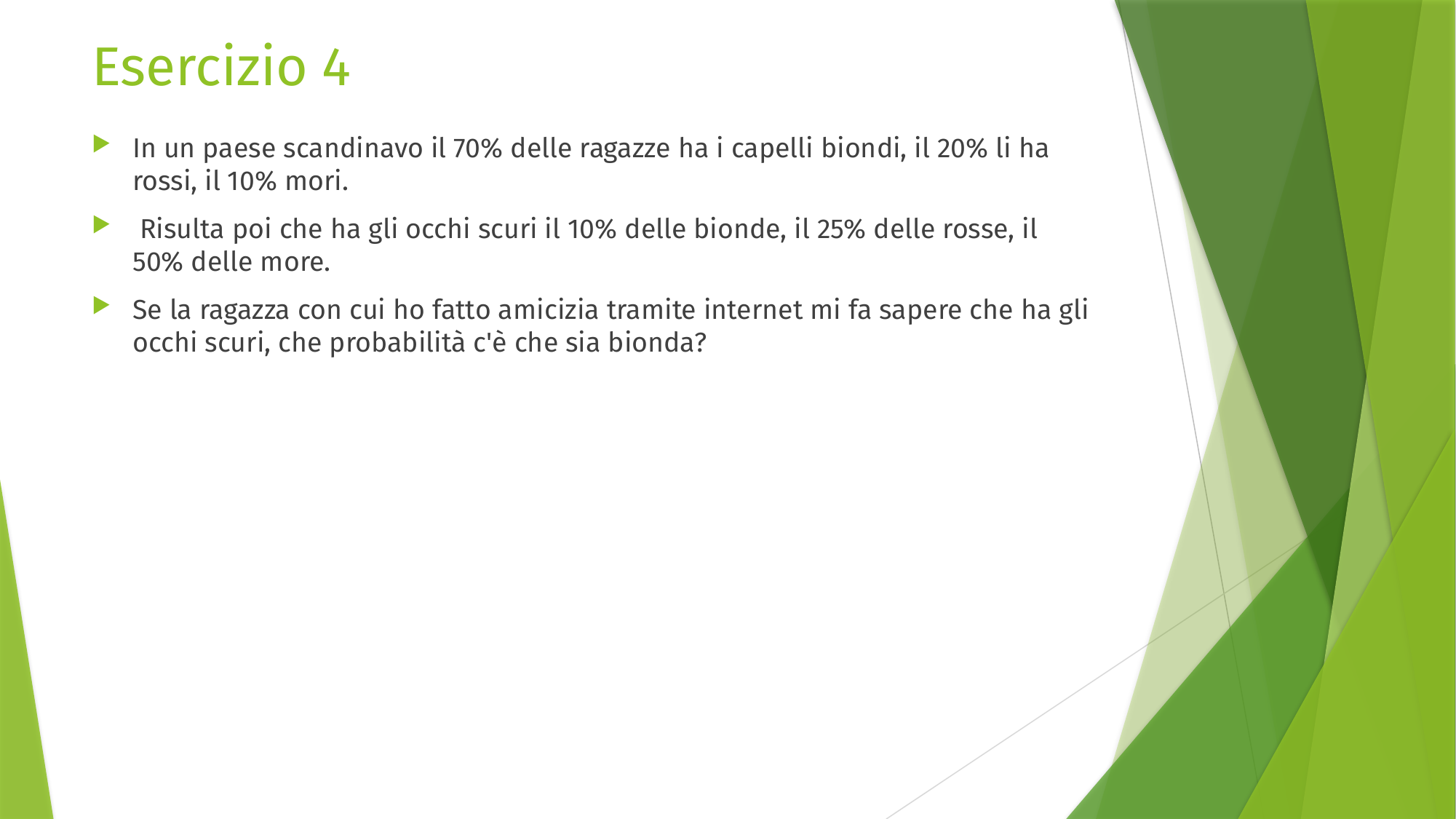

# Esercizio 4
In un paese scandinavo il 70% delle ragazze ha i capelli biondi, il 20% li ha rossi, il 10% mori.
 Risulta poi che ha gli occhi scuri il 10% delle bionde, il 25% delle rosse, il 50% delle more.
Se la ragazza con cui ho fatto amicizia tramite internet mi fa sapere che ha gli occhi scuri, che probabilità c'è che sia bionda?